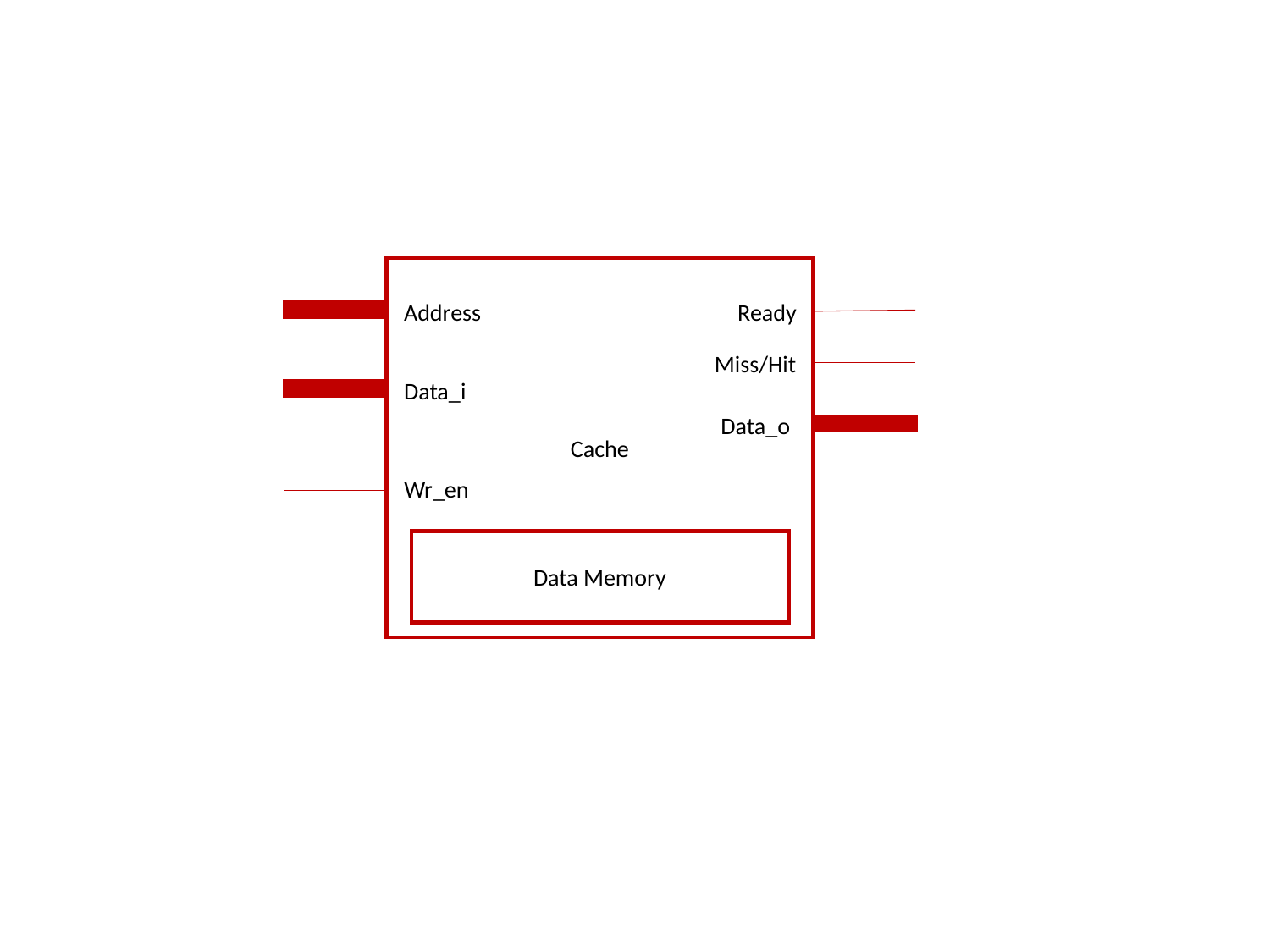

Cache
Address
Ready

Miss/Hit
Data_i

Data_o

Wr_en
Data Memory